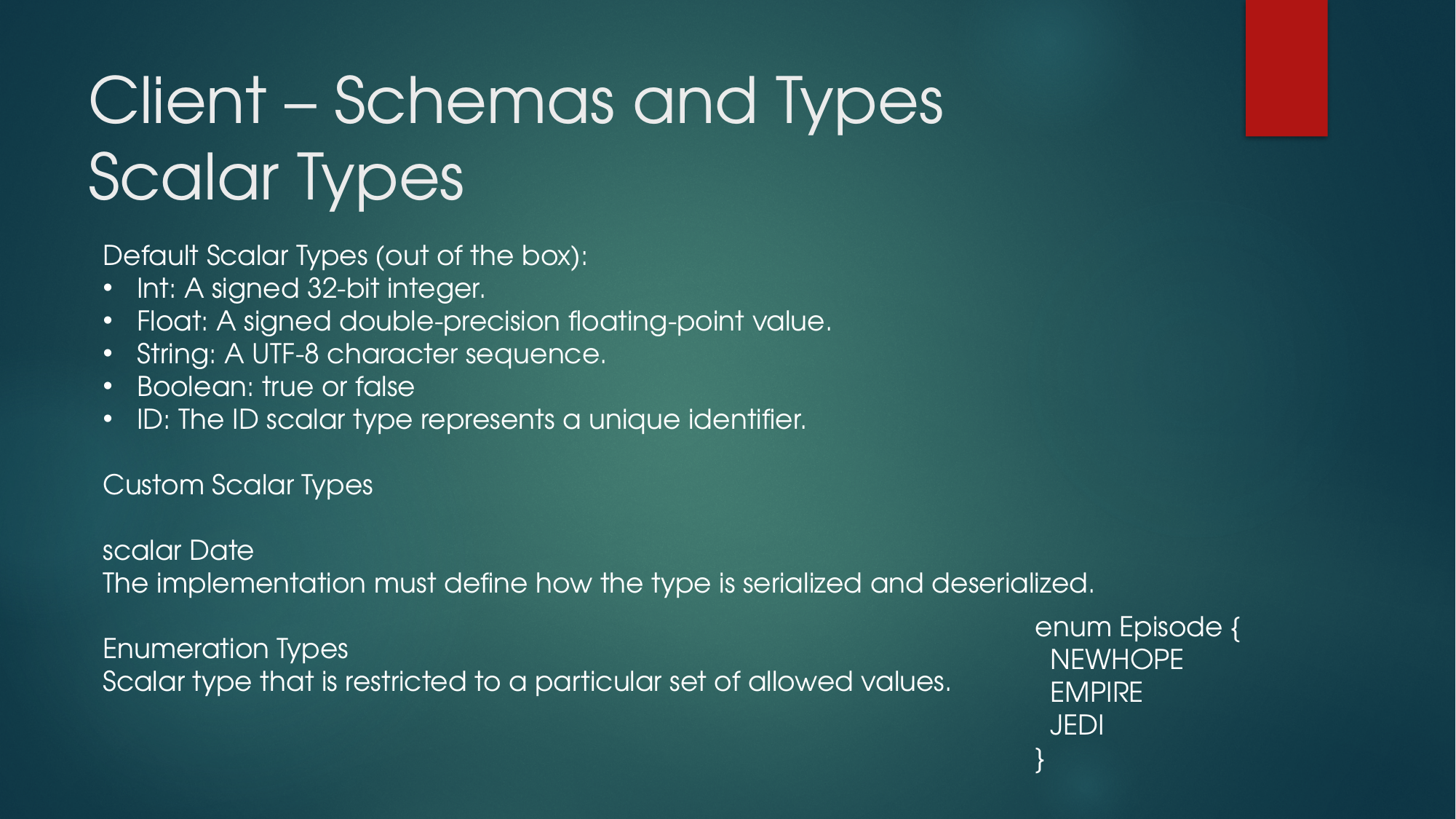

# Client – Schemas and Types Scalar Types
Default Scalar Types (out of the box):
Int: A signed 32-bit integer.
Float: A signed double-precision floating-point value.
String: A UTF-8 character sequence.
Boolean: true or false
ID: The ID scalar type represents a unique identifier.

Custom Scalar Types

scalar Date
The implementation must define how the type is serialized and deserialized.

Enumeration Types
Scalar type that is restricted to a particular set of allowed values.
enum Episode {
  NEWHOPE
  EMPIRE
  JEDI
}